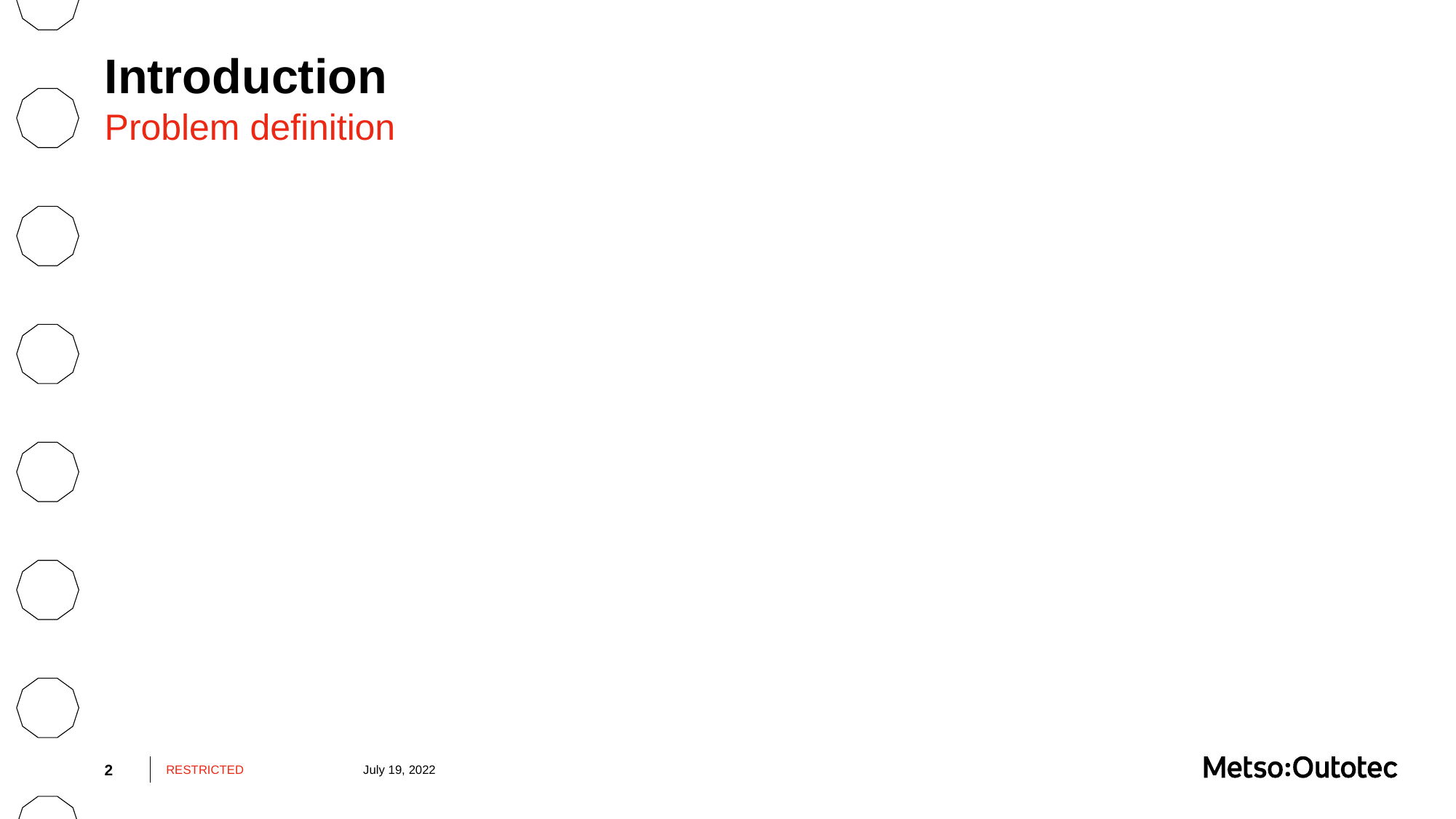

# Introduction
Problem definition

2
RESTRICTED
July 19, 2022